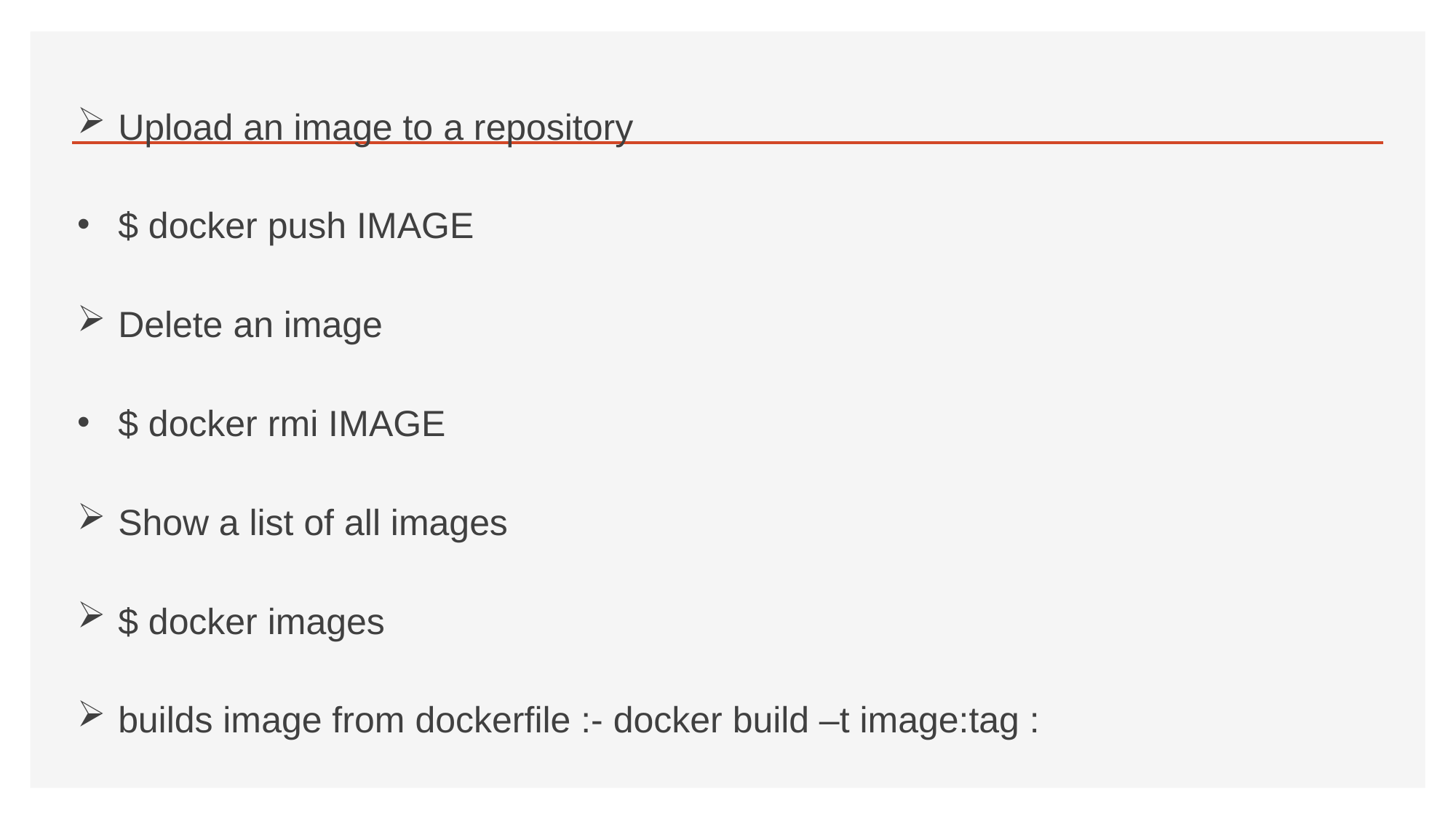

Upload an image to a repository
$ docker push IMAGE
Delete an image
$ docker rmi IMAGE
Show a list of all images
$ docker images
builds image from dockerfile :- docker build –t image:tag :